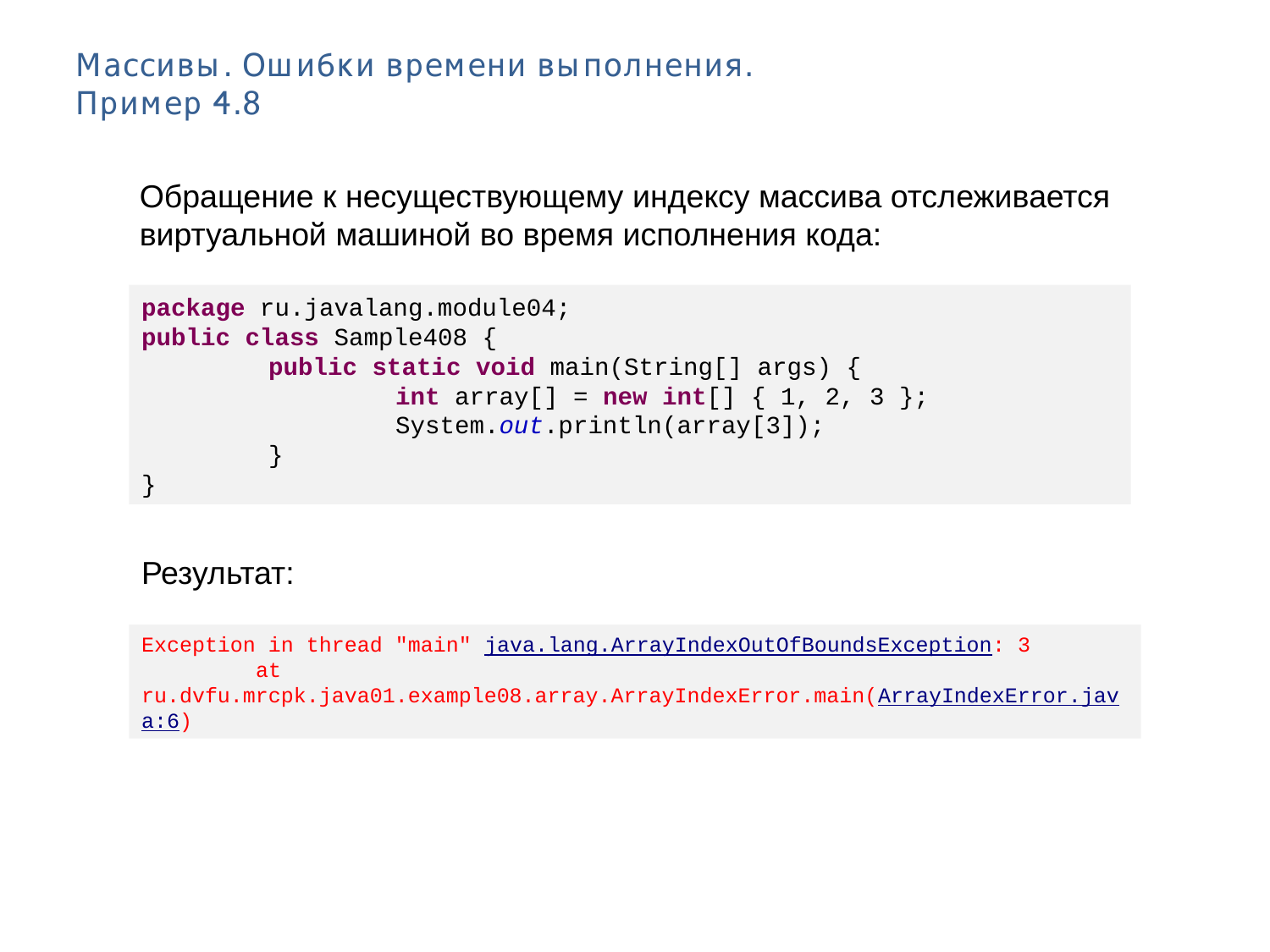

Массивы. Ошибки времени выполнения.
Пример 4.8
Обращение к несуществующему индексу массива отслеживается виртуальной машиной во время исполнения кода:

package ru.javalang.module04;
public class Sample408 {
	public static void main(String[] args) {
		int array[] = new int[] { 1, 2, 3 };
		System.out.println(array[3]);
	}
}
Результат:
Exception in thread "main" java.lang.ArrayIndexOutOfBoundsException: 3
         at ru.dvfu.mrcpk.java01.example08.array.ArrayIndexError.main(ArrayIndexError.java:6)